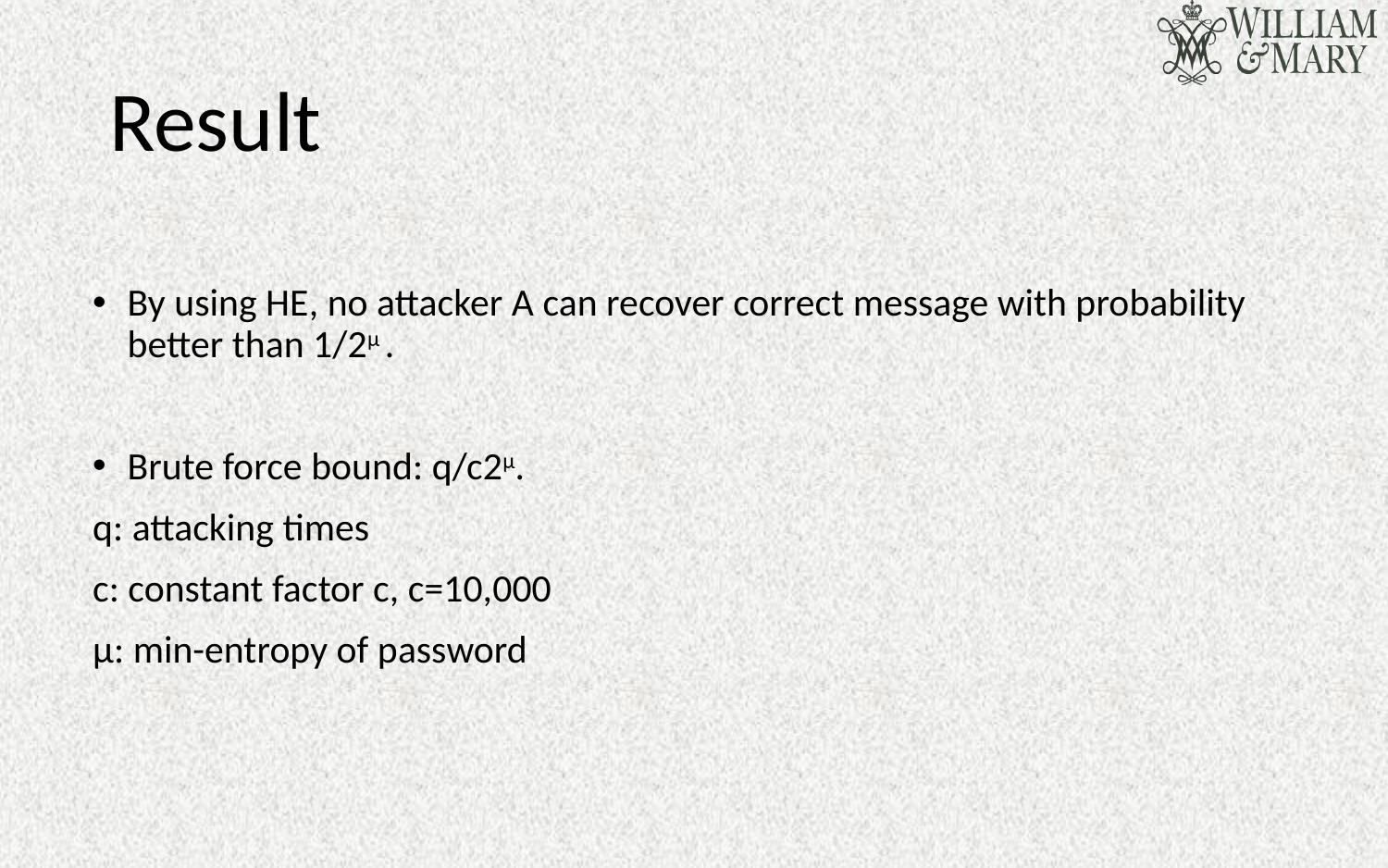

# Result
By using HE, no attacker A can recover correct message with probability better than 1/2μ .

Brute force bound: q/c2μ.
q: attacking times
c: constant factor c, c=10,000
μ: min-entropy of password